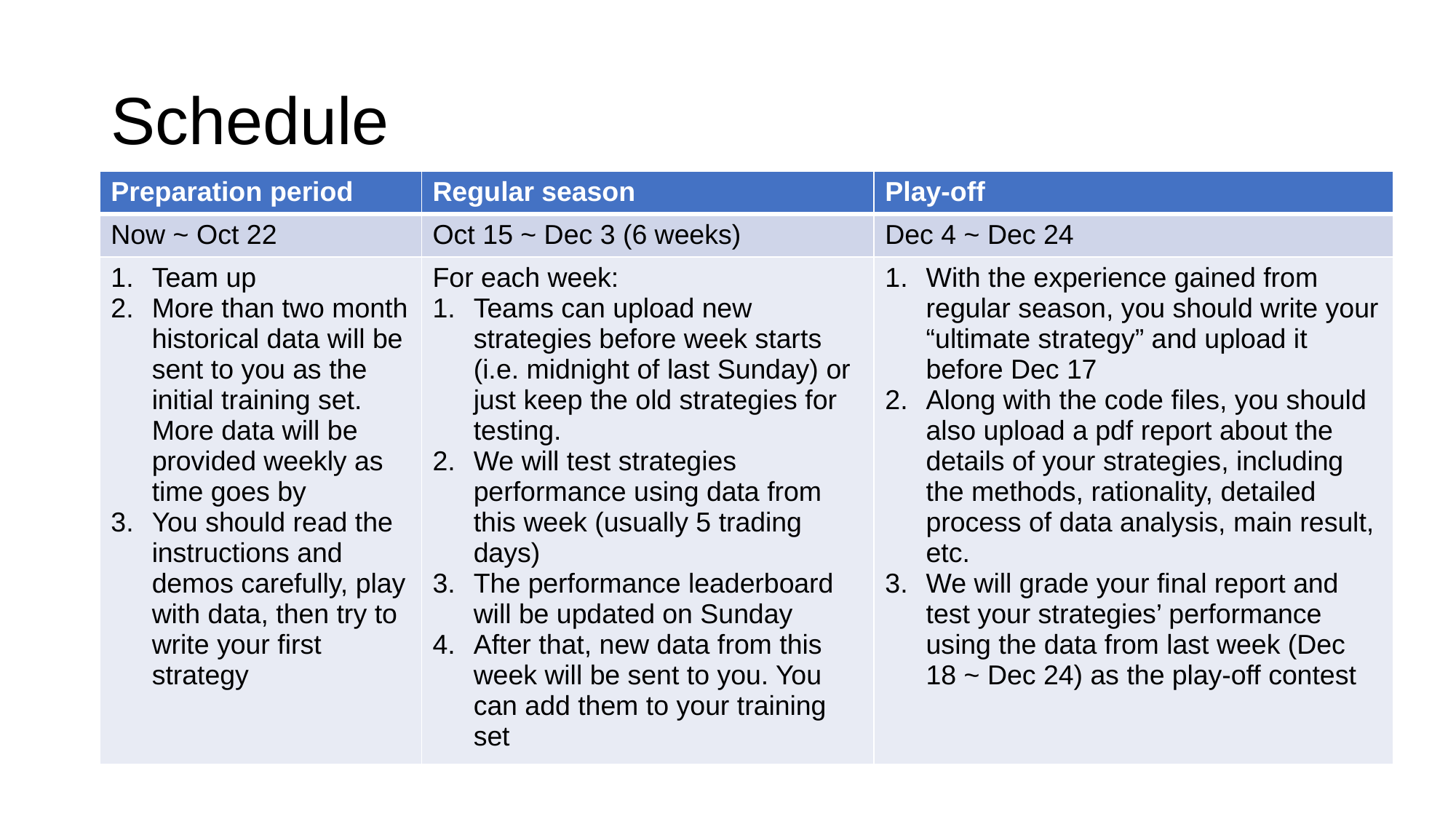

# Schedule
| Preparation period | Regular season | Play-off |
| --- | --- | --- |
| Now ~ Oct 22 | Oct 15 ~ Dec 3 (6 weeks) | Dec 4 ~ Dec 24 |
| Team up More than two month historical data will be sent to you as the initial training set. More data will be provided weekly as time goes by You should read the instructions and demos carefully, play with data, then try to write your first strategy | For each week: Teams can upload new strategies before week starts (i.e. midnight of last Sunday) or just keep the old strategies for testing. We will test strategies performance using data from this week (usually 5 trading days) The performance leaderboard will be updated on Sunday After that, new data from this week will be sent to you. You can add them to your training set | With the experience gained from regular season, you should write your “ultimate strategy” and upload it before Dec 17 Along with the code files, you should also upload a pdf report about the details of your strategies, including the methods, rationality, detailed process of data analysis, main result, etc. We will grade your final report and test your strategies’ performance using the data from last week (Dec 18 ~ Dec 24) as the play-off contest |